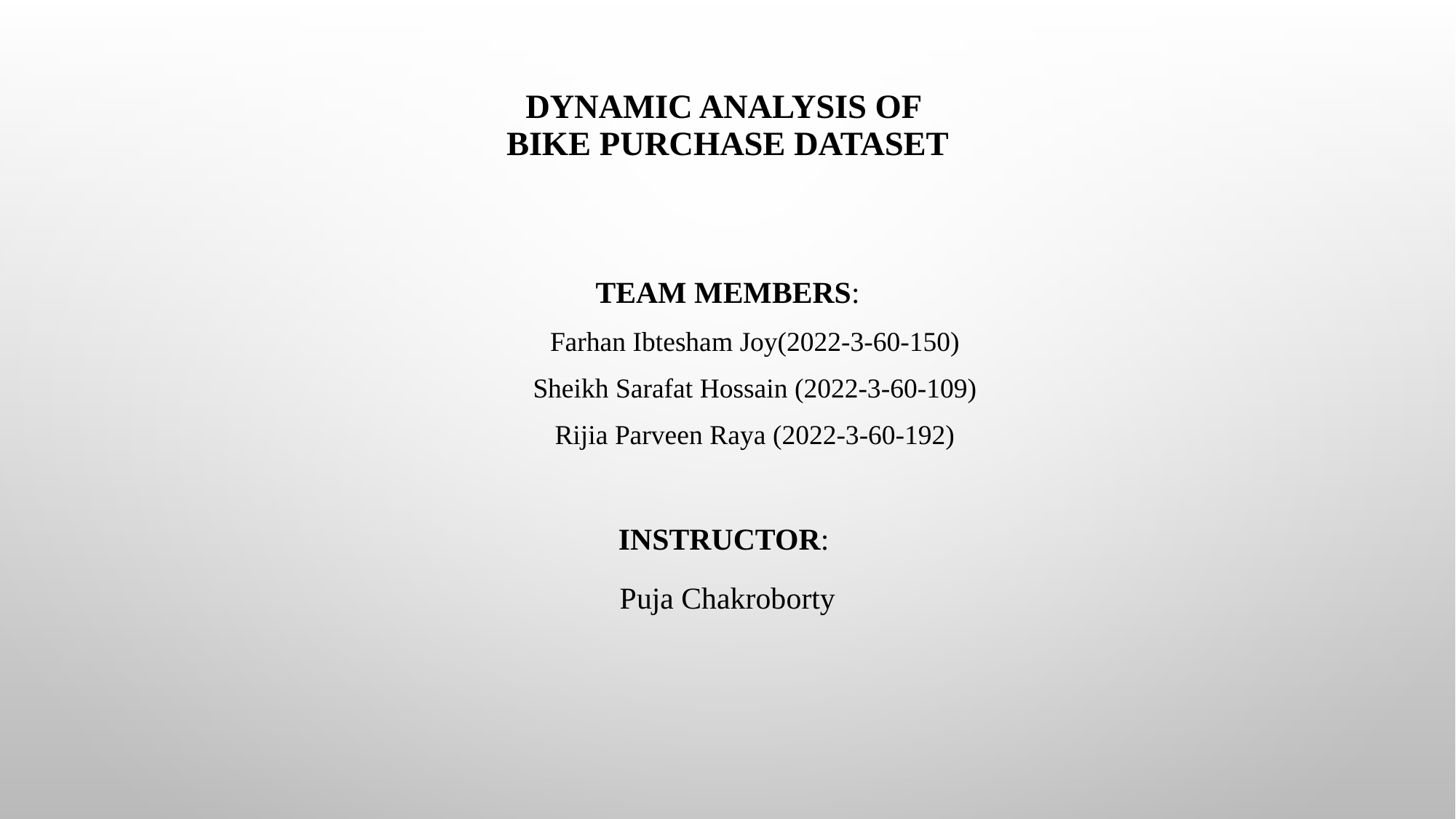

# Dynamic Analysis of Bike Purchase Dataset
Team Members:
Farhan Ibtesham Joy(2022-3-60-150)
Sheikh Sarafat Hossain (2022-3-60-109)
Rijia Parveen Raya (2022-3-60-192)

Instructor:
Puja Chakroborty